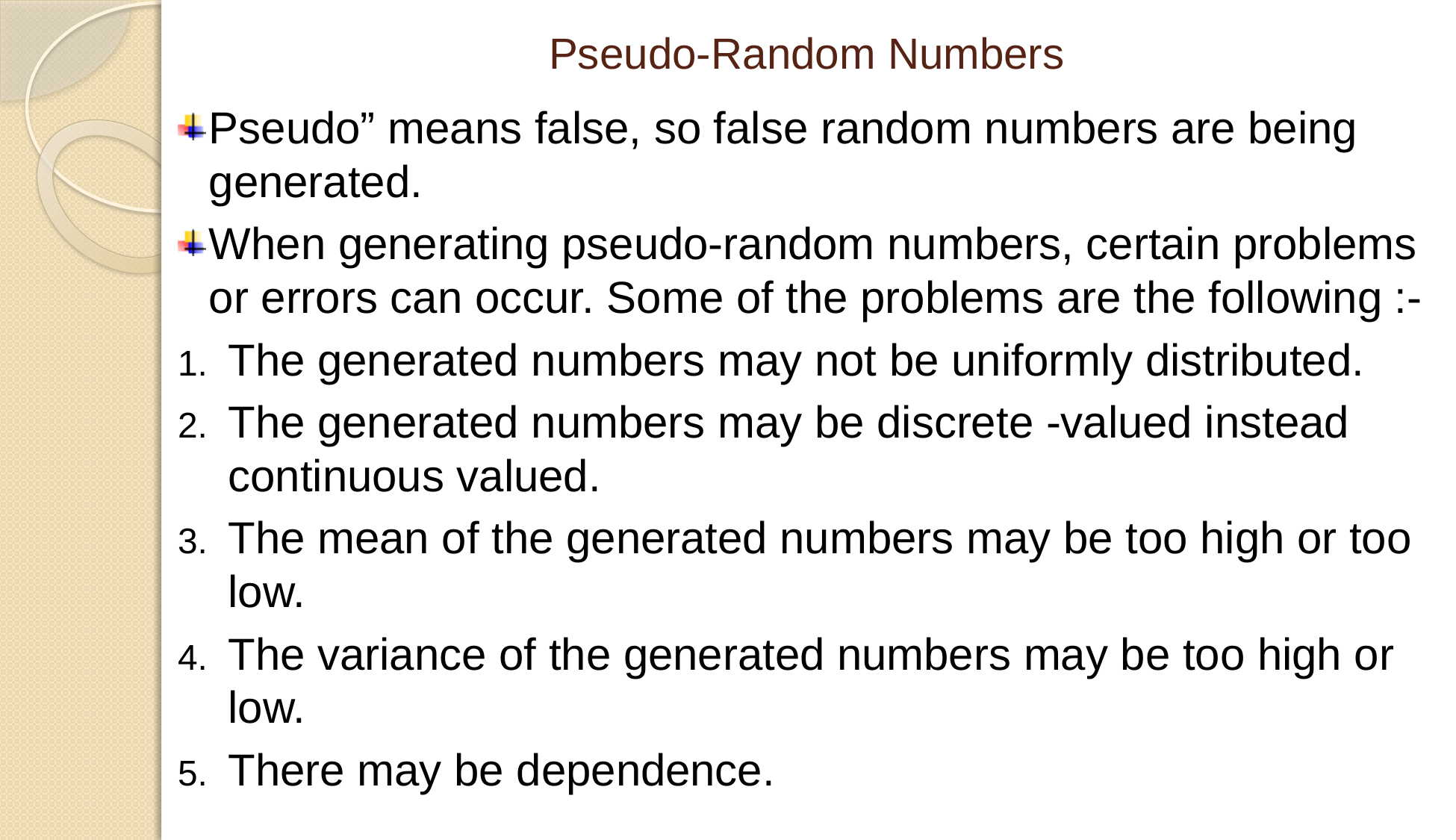

# Pseudo-Random Numbers
Pseudo” means false, so false random numbers are being generated.
When generating pseudo-random numbers, certain problems or errors can occur. Some of the problems are the following :-
The generated numbers may not be uniformly distributed.
The generated numbers may be discrete -valued instead continuous valued.
The mean of the generated numbers may be too high or too low.
The variance of the generated numbers may be too high or low.
There may be dependence.